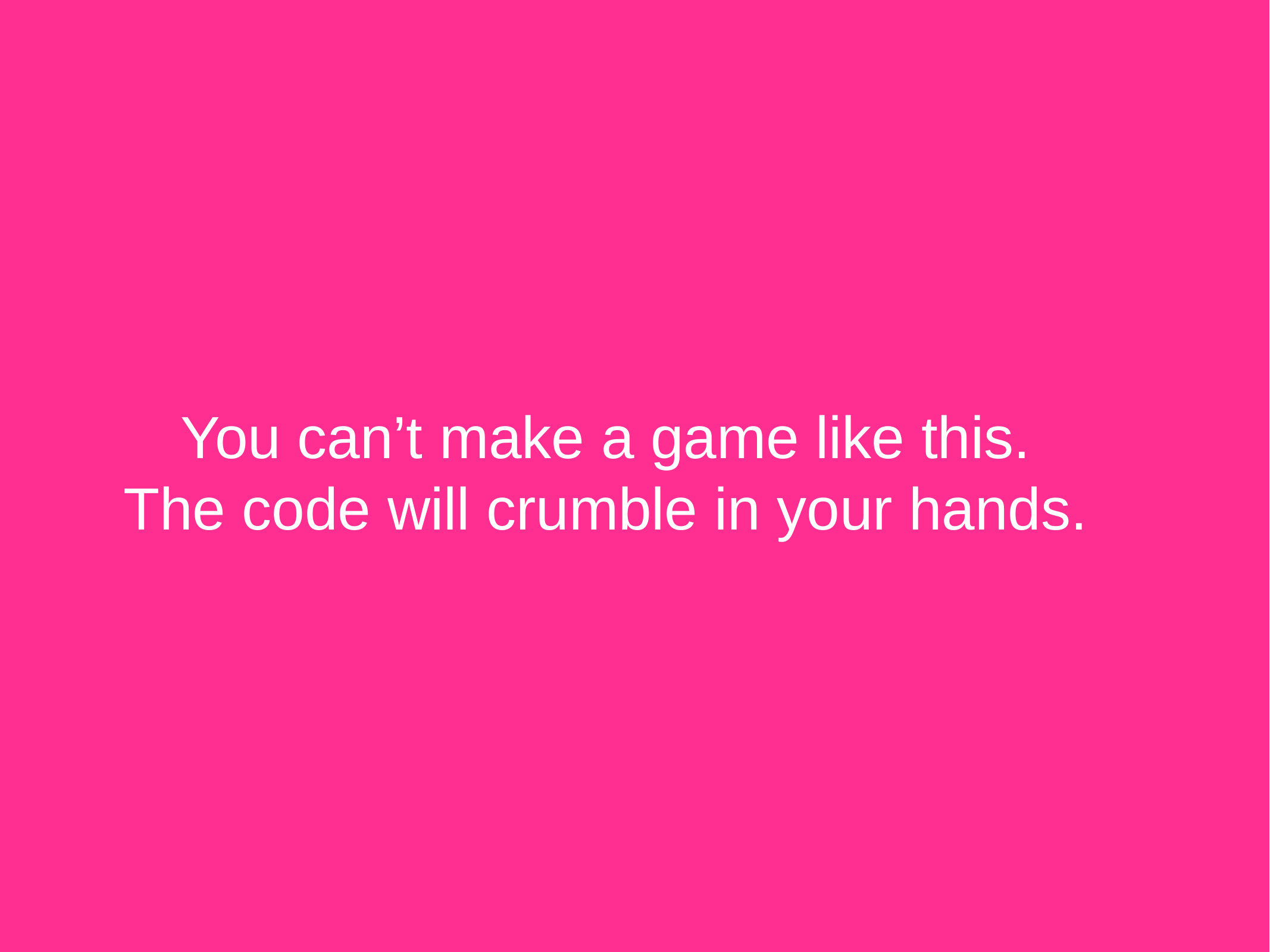

# You can’t make a game like this.
The code will crumble in your hands.